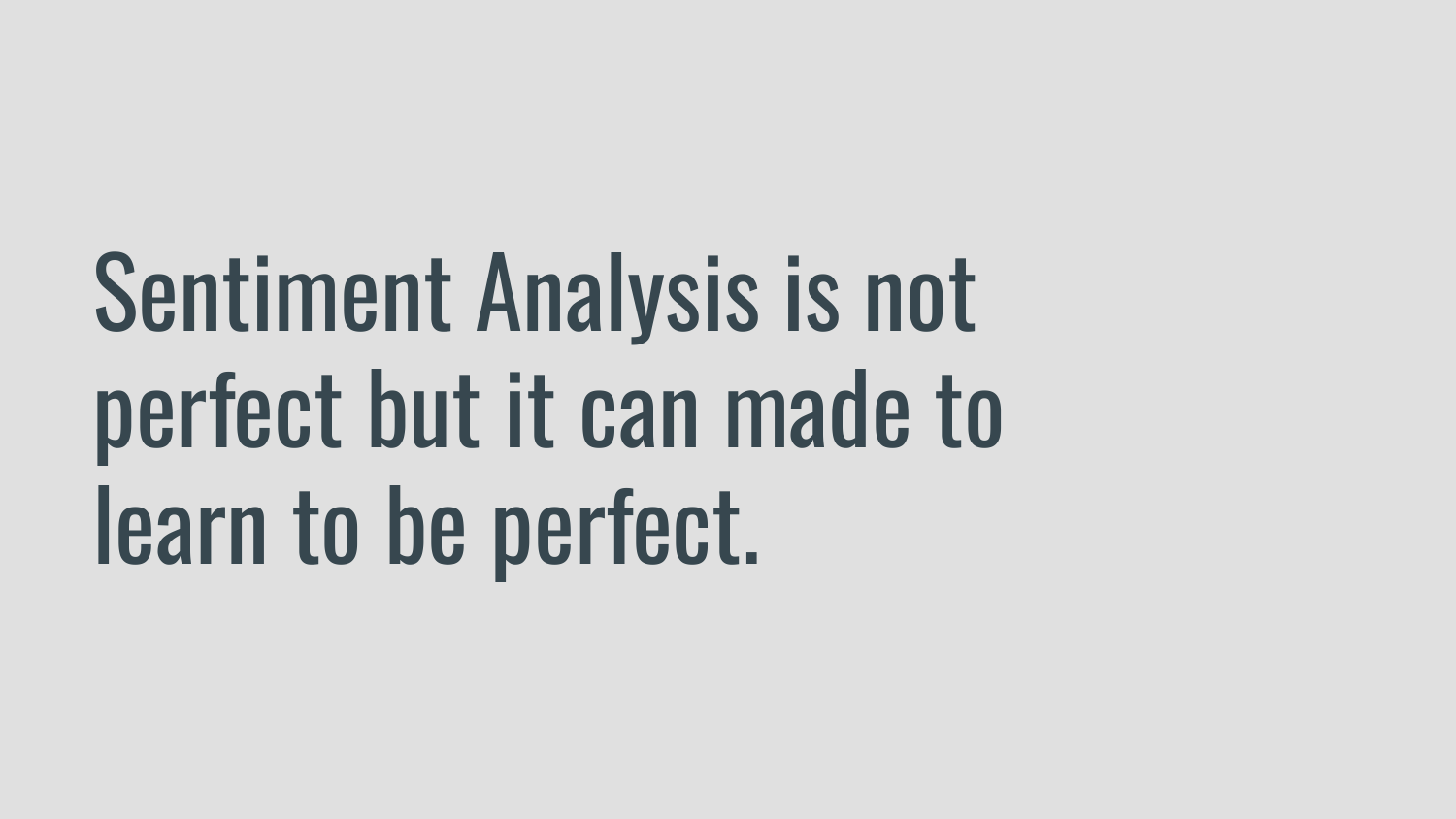

# Sentiment Analysis is not perfect but it can made to learn to be perfect.